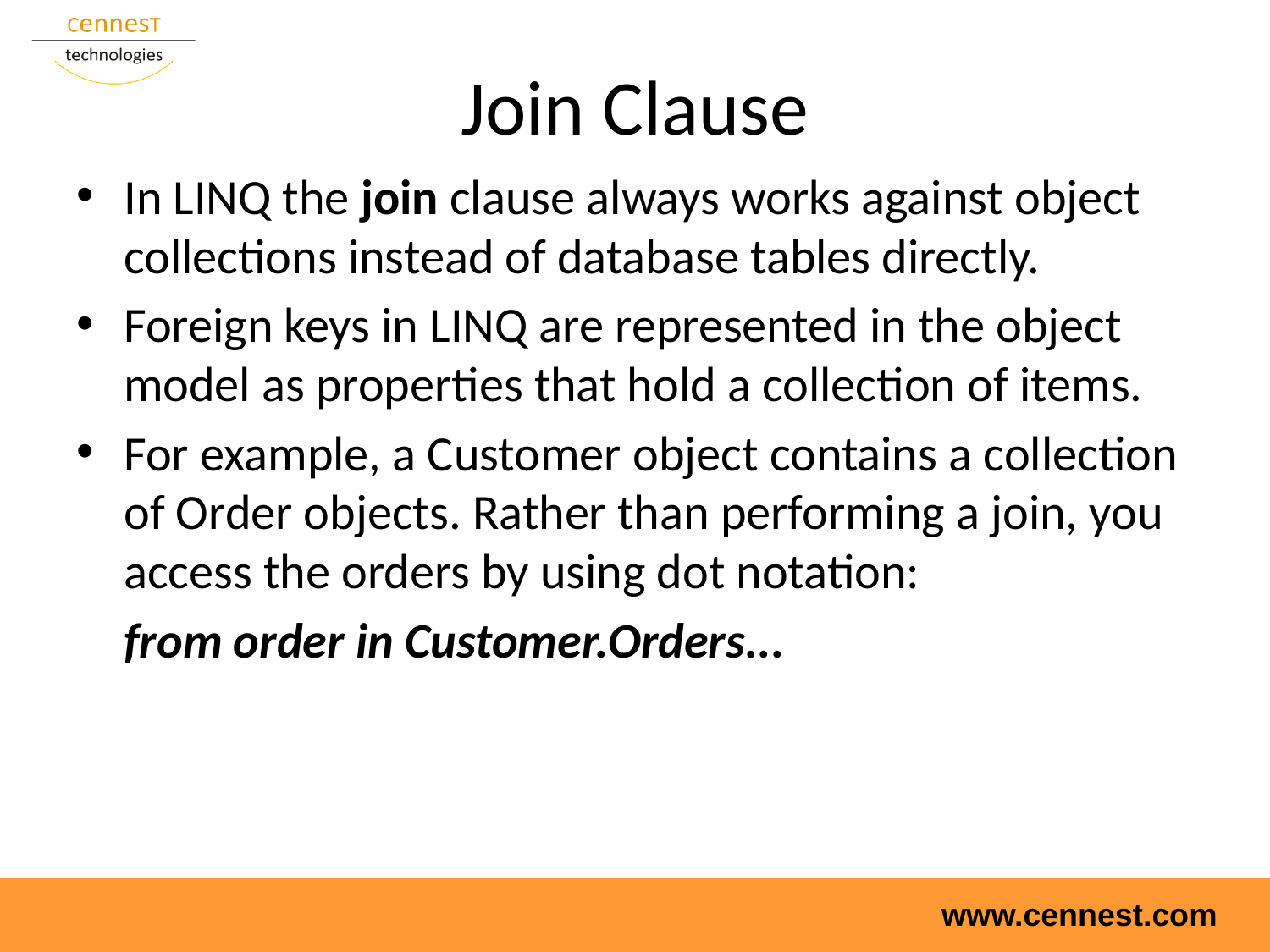

# Join Clause
In LINQ the join clause always works against object collections instead of database tables directly.
Foreign keys in LINQ are represented in the object model as properties that hold a collection of items.
For example, a Customer object contains a collection of Order objects. Rather than performing a join, you access the orders by using dot notation:
	from order in Customer.Orders...